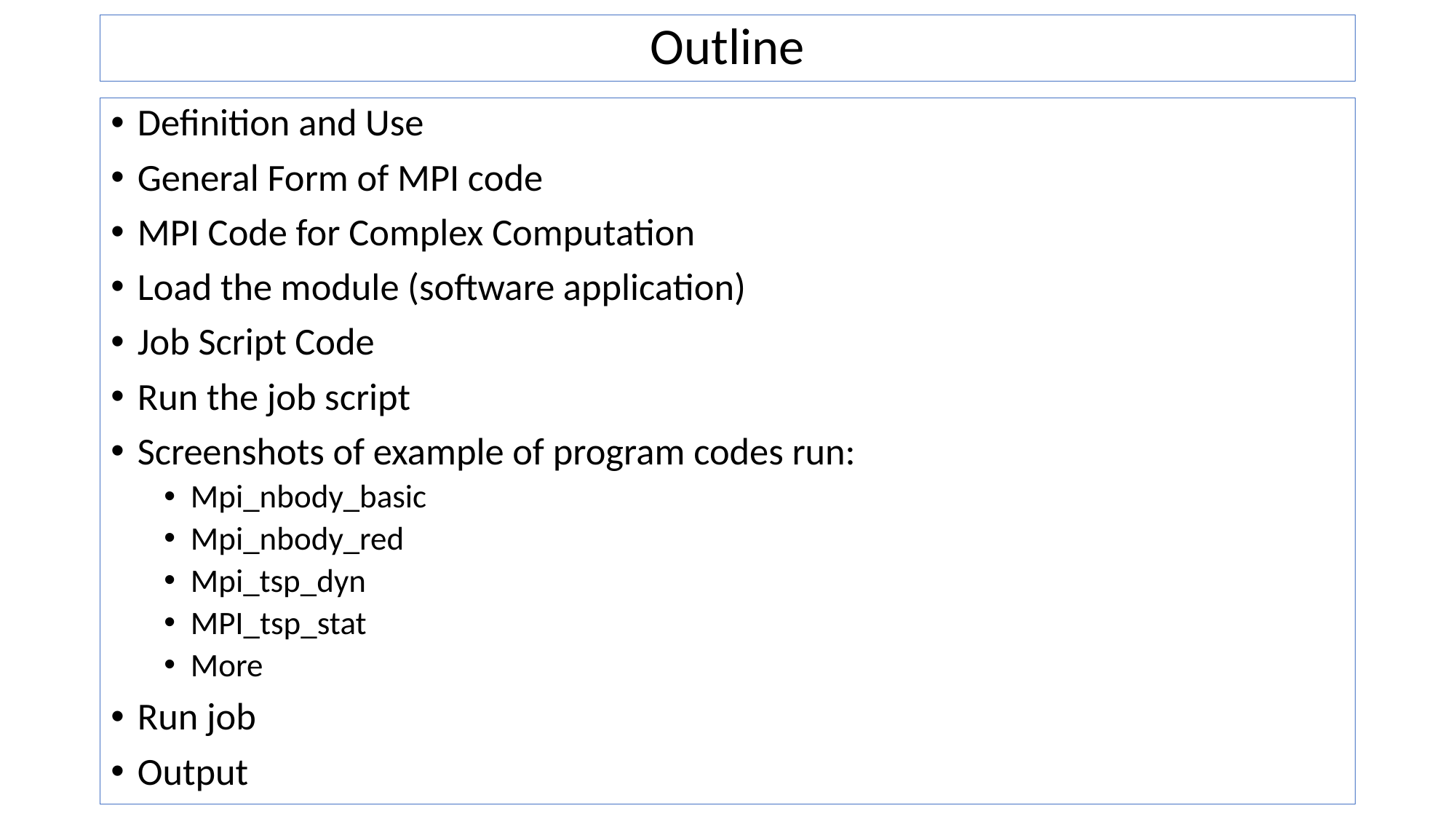

# Outline
Definition and Use
General Form of MPI code
MPI Code for Complex Computation
Load the module (software application)
Job Script Code
Run the job script
Screenshots of example of program codes run:
Mpi_nbody_basic
Mpi_nbody_red
Mpi_tsp_dyn
MPI_tsp_stat
More
Run job
Output